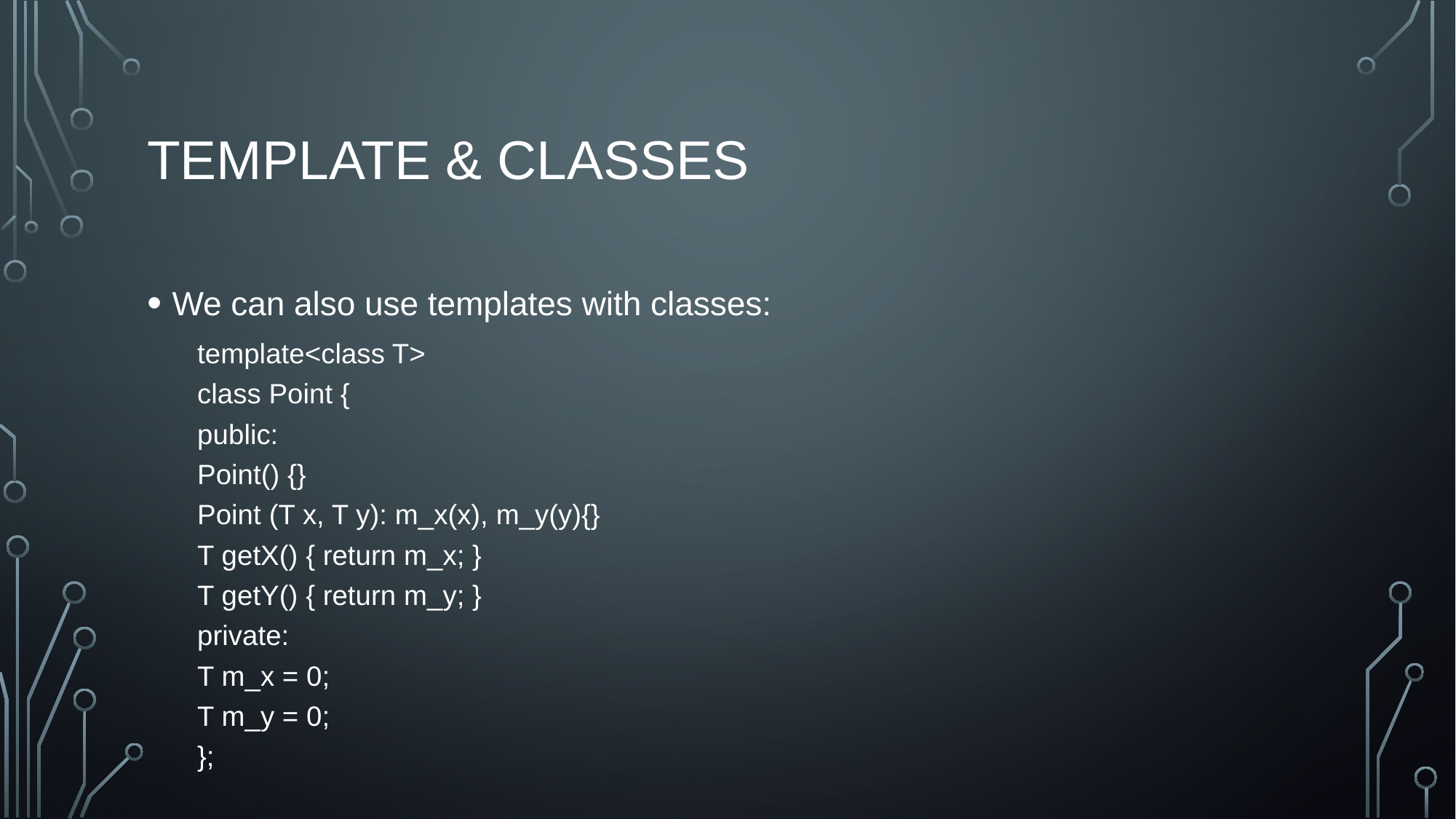

# Template & Classes
We can also use templates with classes:
template<class T>
class Point {
public:
	Point() {}
	Point (T x, T y): m_x(x), m_y(y){}
	T getX() { return m_x; }
	T getY() { return m_y; }
private:
	T m_x = 0;
	T m_y = 0;
};